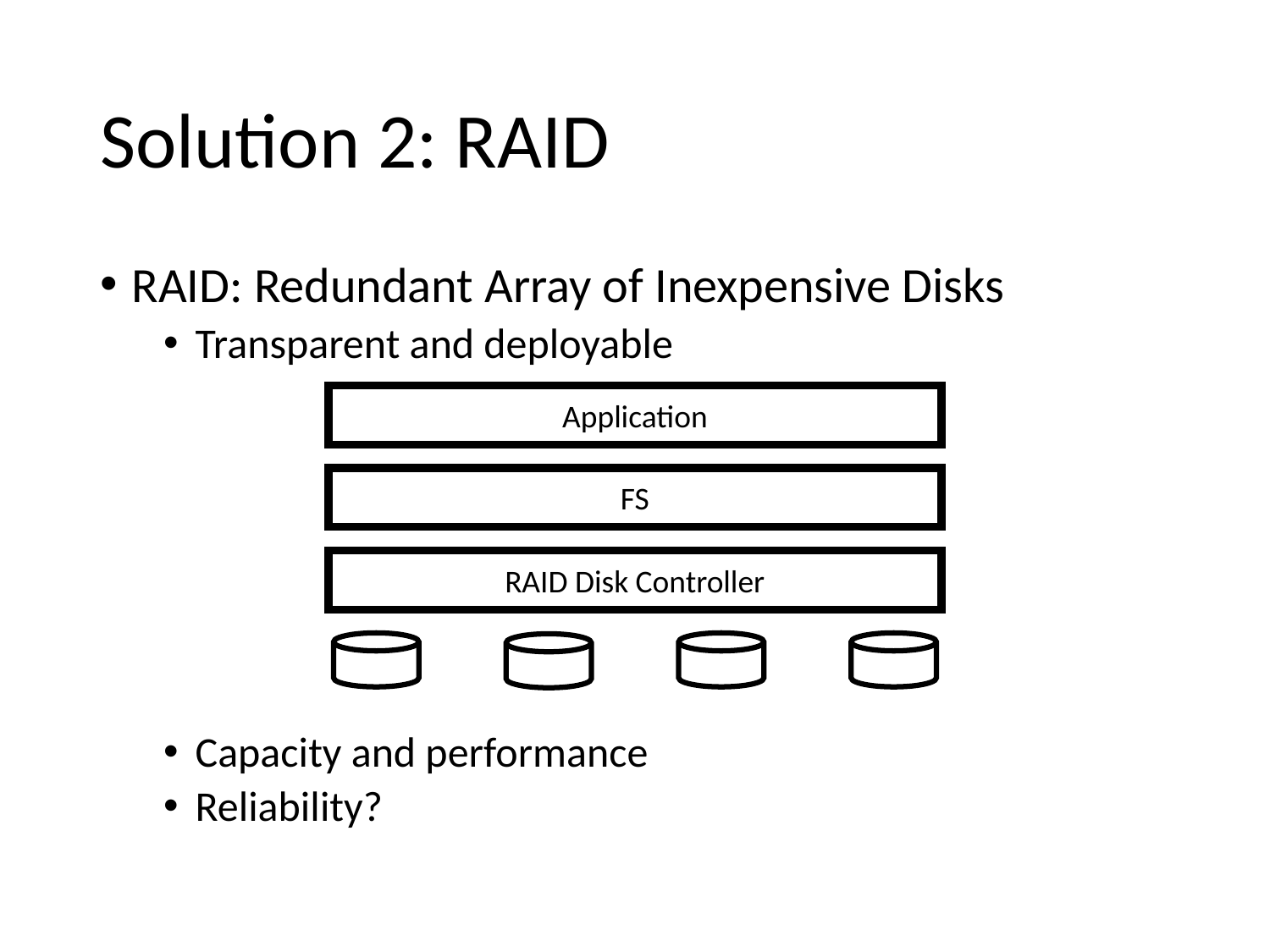

# Solution 2: RAID
RAID: Redundant Array of Inexpensive Disks
Transparent and deployable

Capacity and performance
Reliability?
Application
FS
RAID Disk Controller